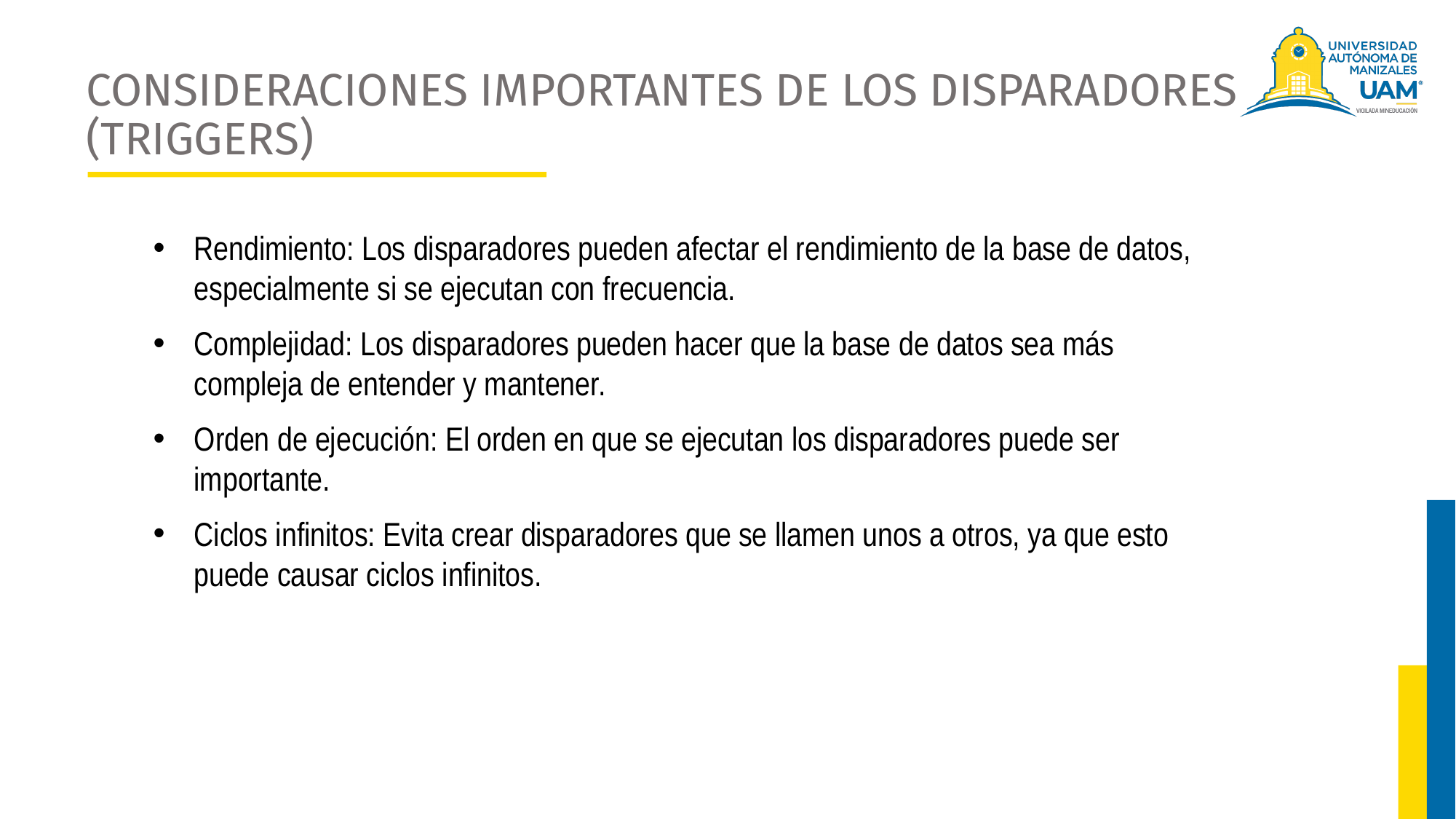

# CONSIDERACIONES IMPORTANTES DE LOS DISPARADORES (TRIGGERS)

Rendimiento: Los disparadores pueden afectar el rendimiento de la base de datos, especialmente si se ejecutan con frecuencia.
Complejidad: Los disparadores pueden hacer que la base de datos sea más compleja de entender y mantener.
Orden de ejecución: El orden en que se ejecutan los disparadores puede ser importante.
Ciclos infinitos: Evita crear disparadores que se llamen unos a otros, ya que esto puede causar ciclos infinitos.